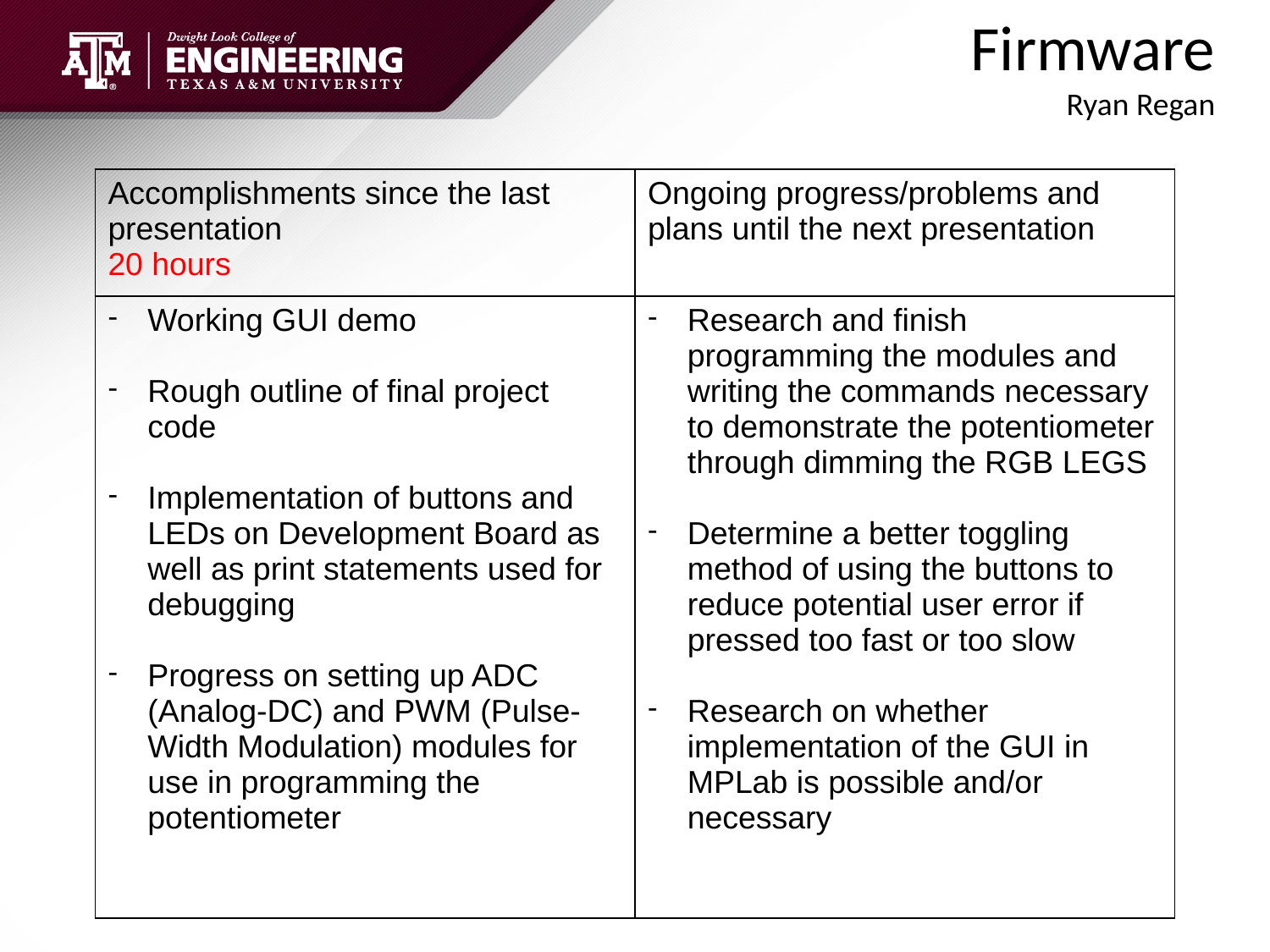

Firmware
 				Ryan Regan
| Accomplishments since the last presentation   20 hours | Ongoing progress/problems and plans until the next presentation |
| --- | --- |
| Working GUI demo Rough outline of final project code Implementation of buttons and LEDs on Development Board as well as print statements used for debugging Progress on setting up ADC (Analog-DC) and PWM (Pulse-Width Modulation) modules for use in programming the potentiometer | Research and finish programming the modules and writing the commands necessary to demonstrate the potentiometer through dimming the RGB LEGS Determine a better toggling method of using the buttons to reduce potential user error if pressed too fast or too slow Research on whether implementation of the GUI in MPLab is possible and/or necessary |